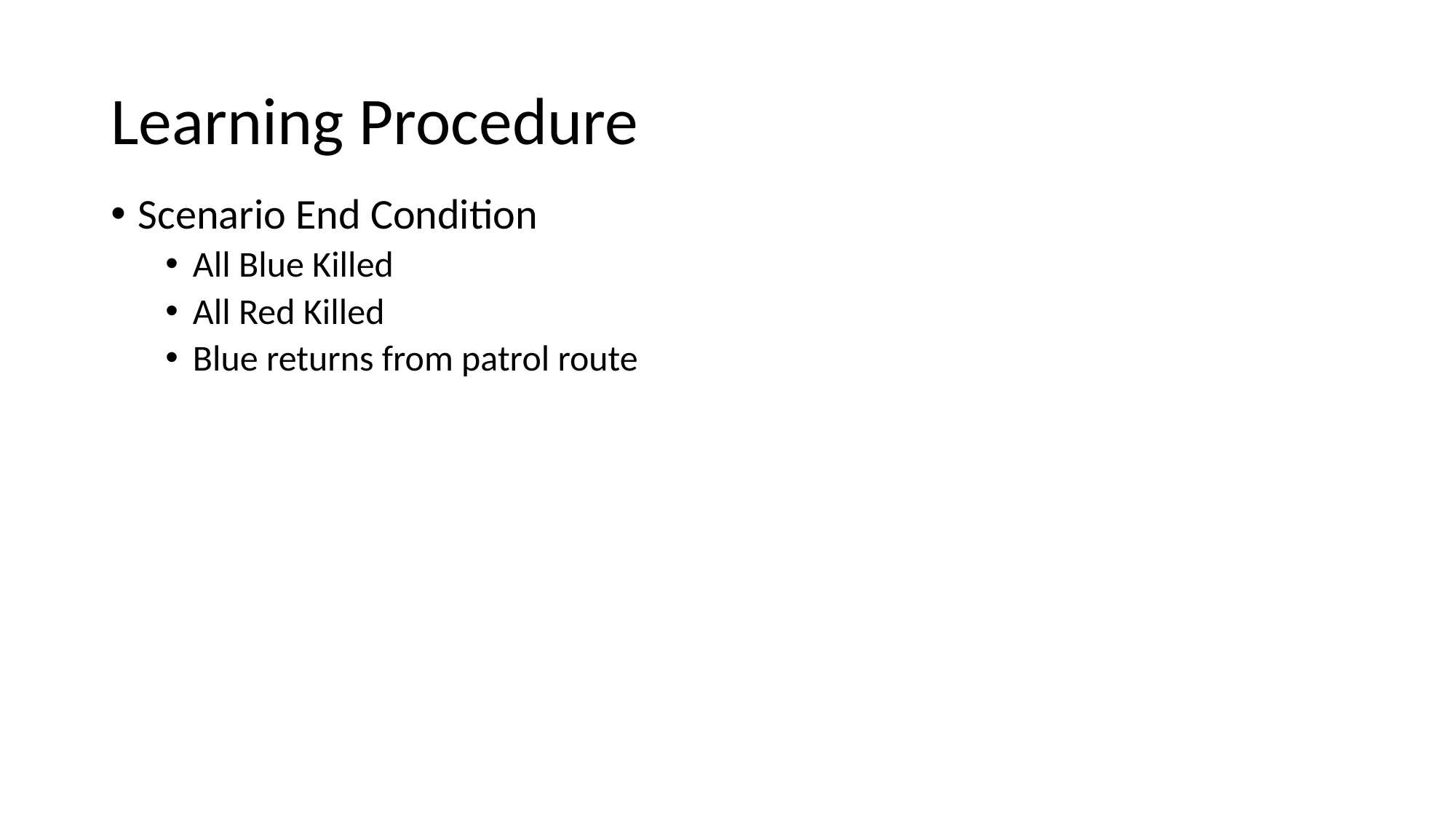

# Learning Procedure
Scenario End Condition
All Blue Killed
All Red Killed
Blue returns from patrol route